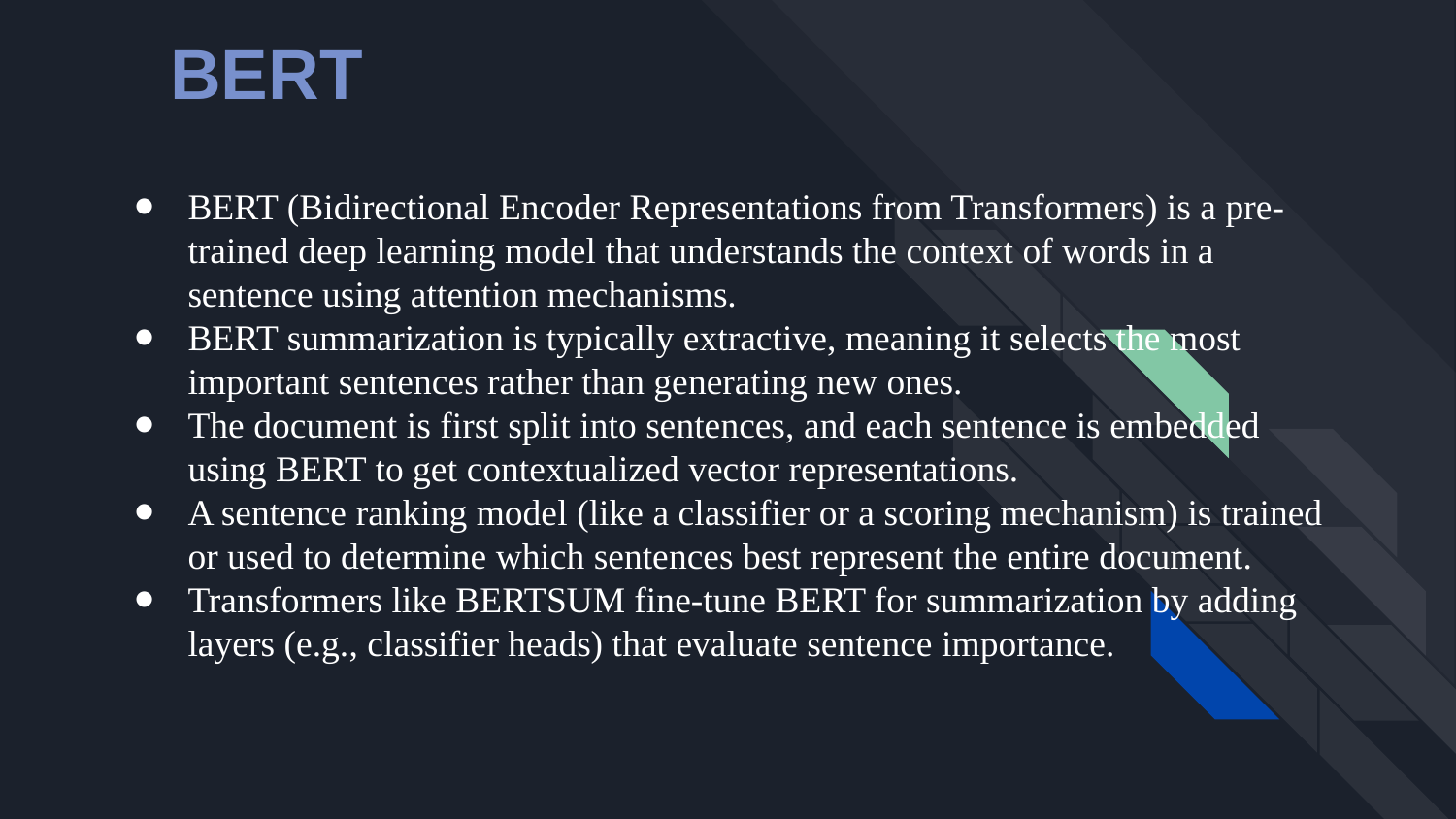

BERT

BERT (Bidirectional Encoder Representations from Transformers) is a pre-trained deep learning model that understands the context of words in a sentence using attention mechanisms.
BERT summarization is typically extractive, meaning it selects the most important sentences rather than generating new ones.
The document is first split into sentences, and each sentence is embedded using BERT to get contextualized vector representations.
A sentence ranking model (like a classifier or a scoring mechanism) is trained or used to determine which sentences best represent the entire document.
Transformers like BERTSUM fine-tune BERT for summarization by adding layers (e.g., classifier heads) that evaluate sentence importance.